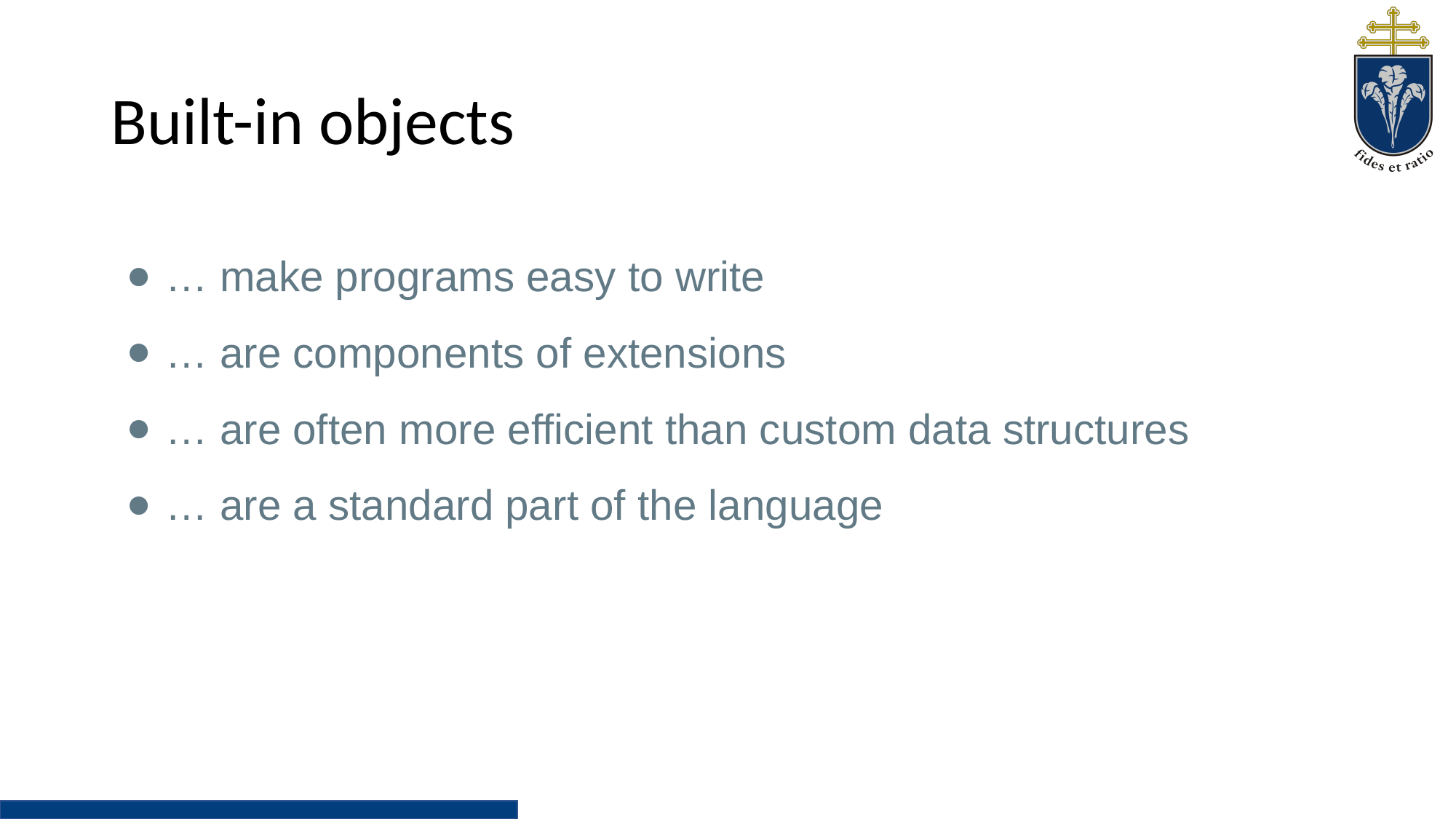

# Built-in objects
… make programs easy to write
… are components of extensions
… are often more efficient than custom data structures
… are a standard part of the language